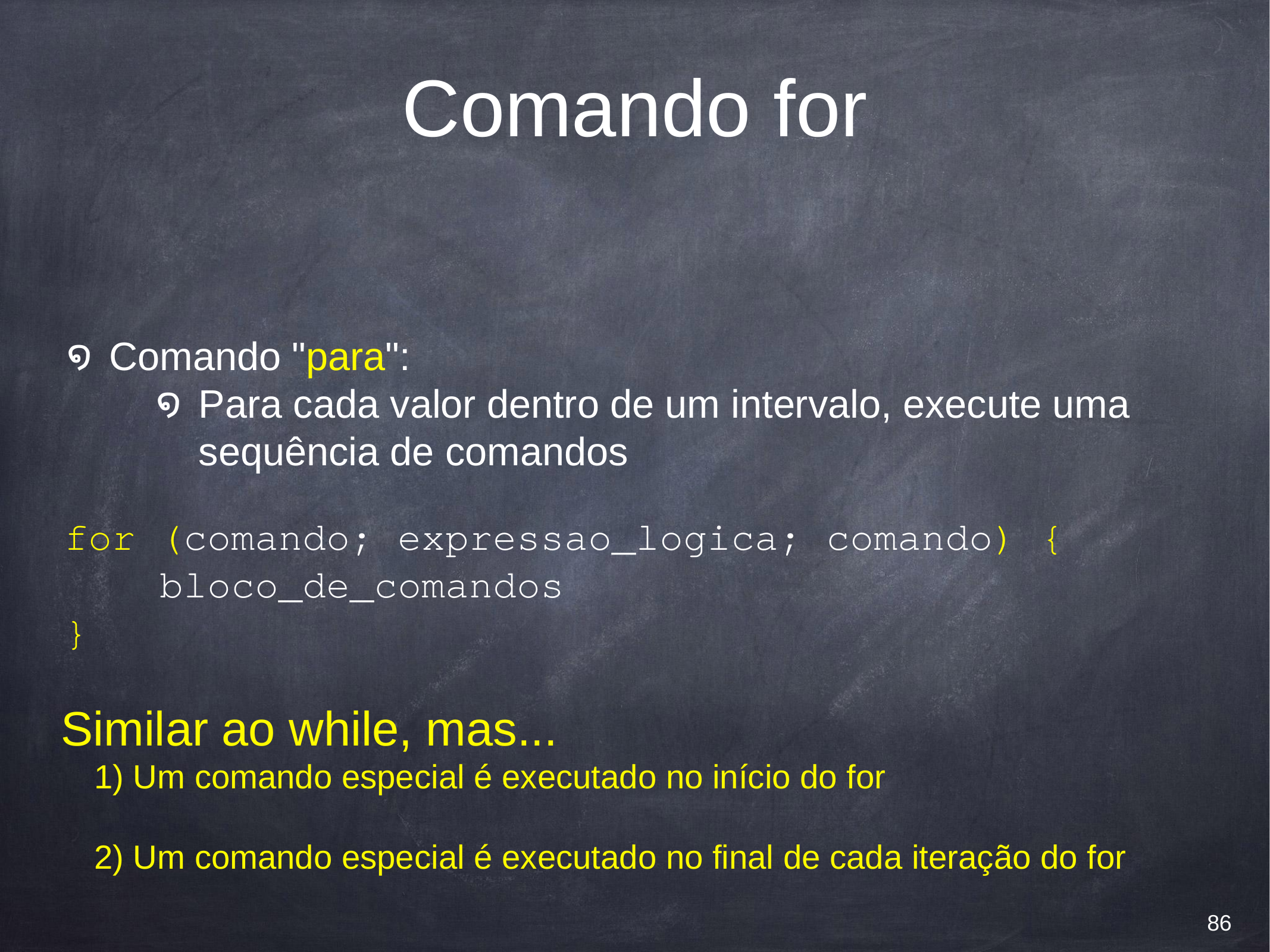

# Comando for
Comando "para":
Para cada valor dentro de um intervalo, execute uma sequência de comandos
for (comando; expressao_logica; comando) {
    bloco_de_comandos
}
Similar ao while, mas...
1) Um comando especial é executado no início do for
2) Um comando especial é executado no final de cada iteração do for
86